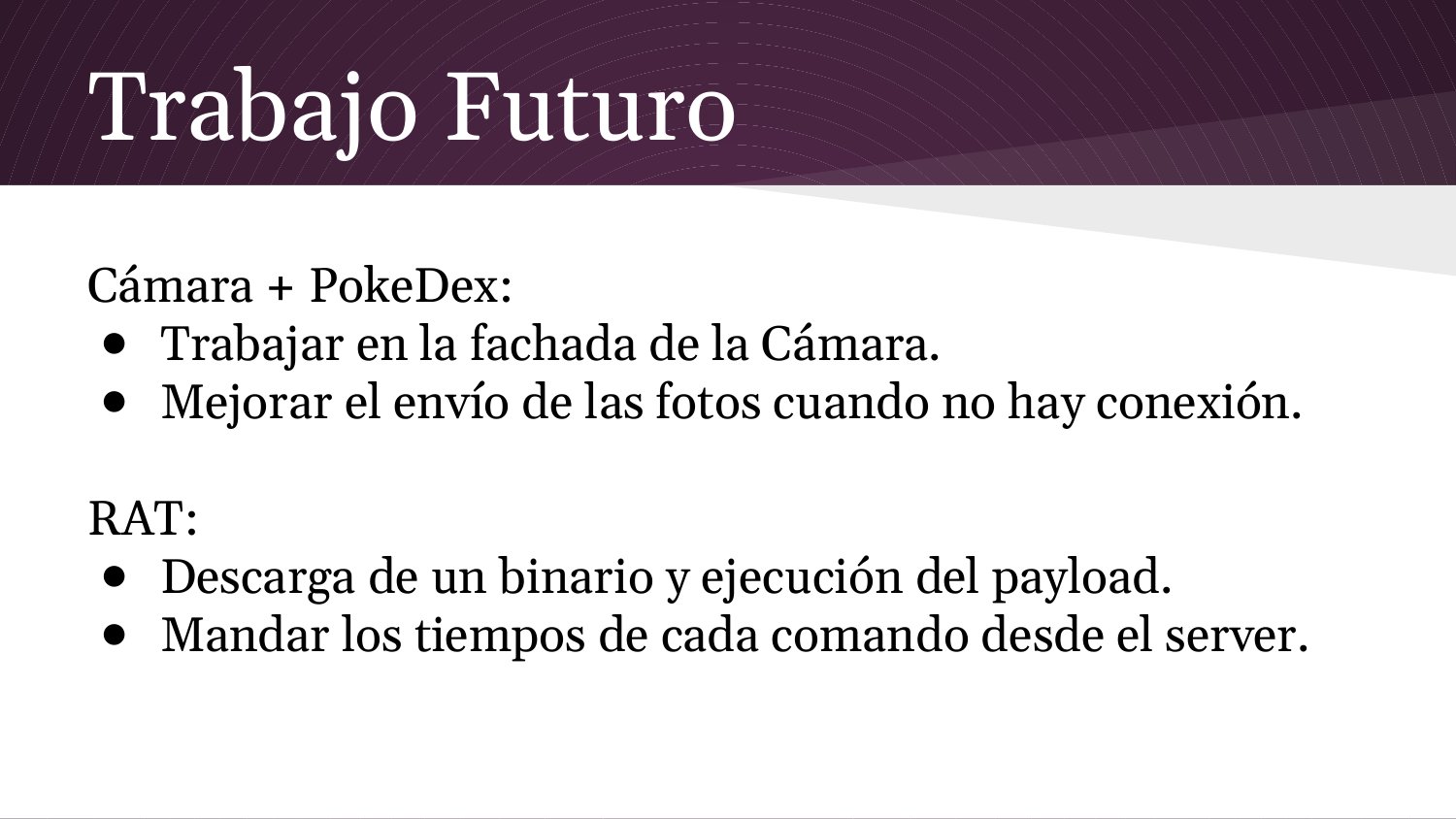

# Trabajo Futuro
Cámara + PokeDex:
Trabajar en la fachada de la Cámara.
Mejorar el envío de las fotos cuando no hay conexión.

RAT:
Descarga de un binario y ejecución del payload.
Mandar los tiempos de cada comando desde el server.